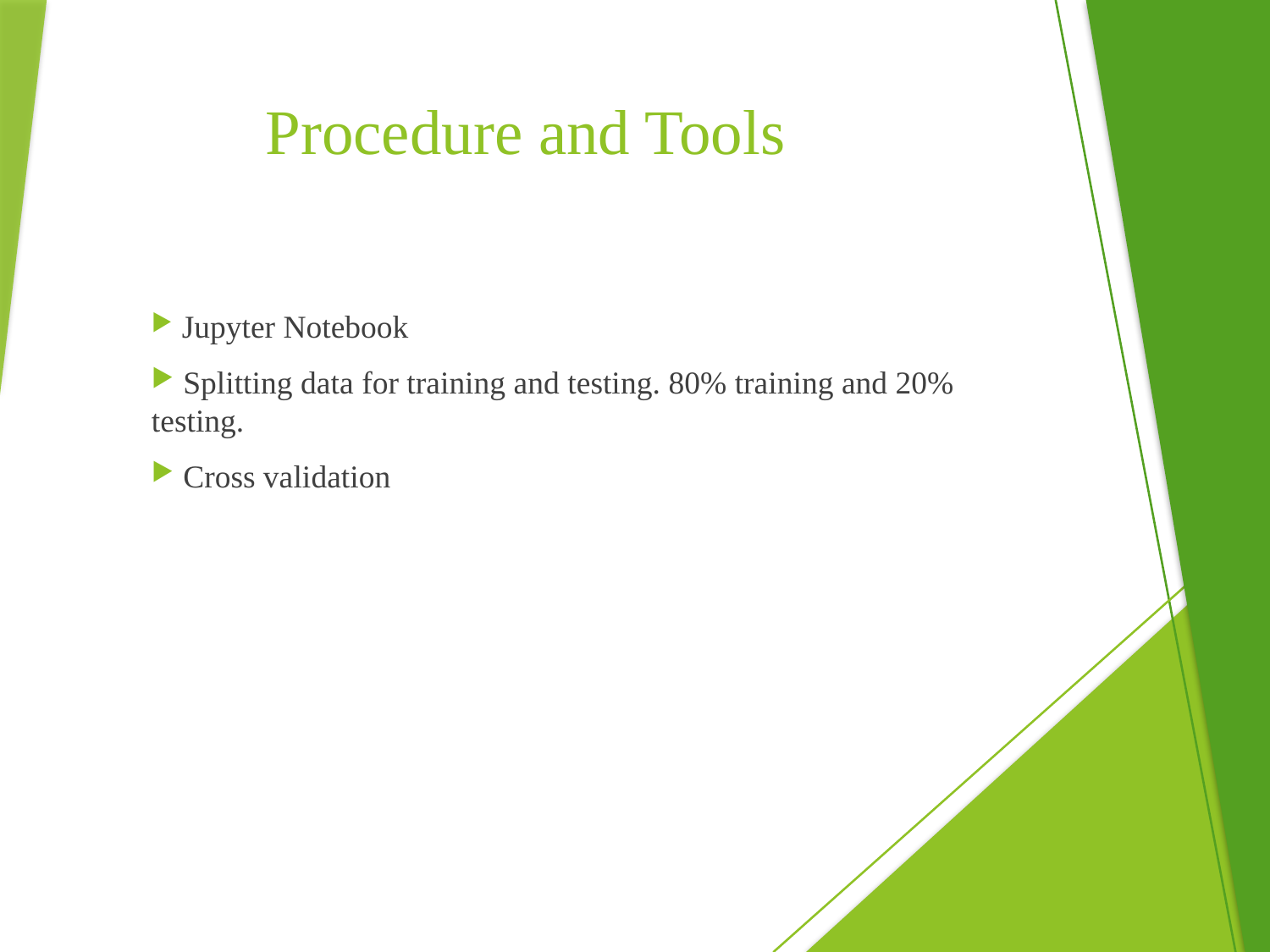

Procedure and Tools
 Jupyter Notebook
 Splitting data for training and testing. 80% training and 20% testing.
 Cross validation